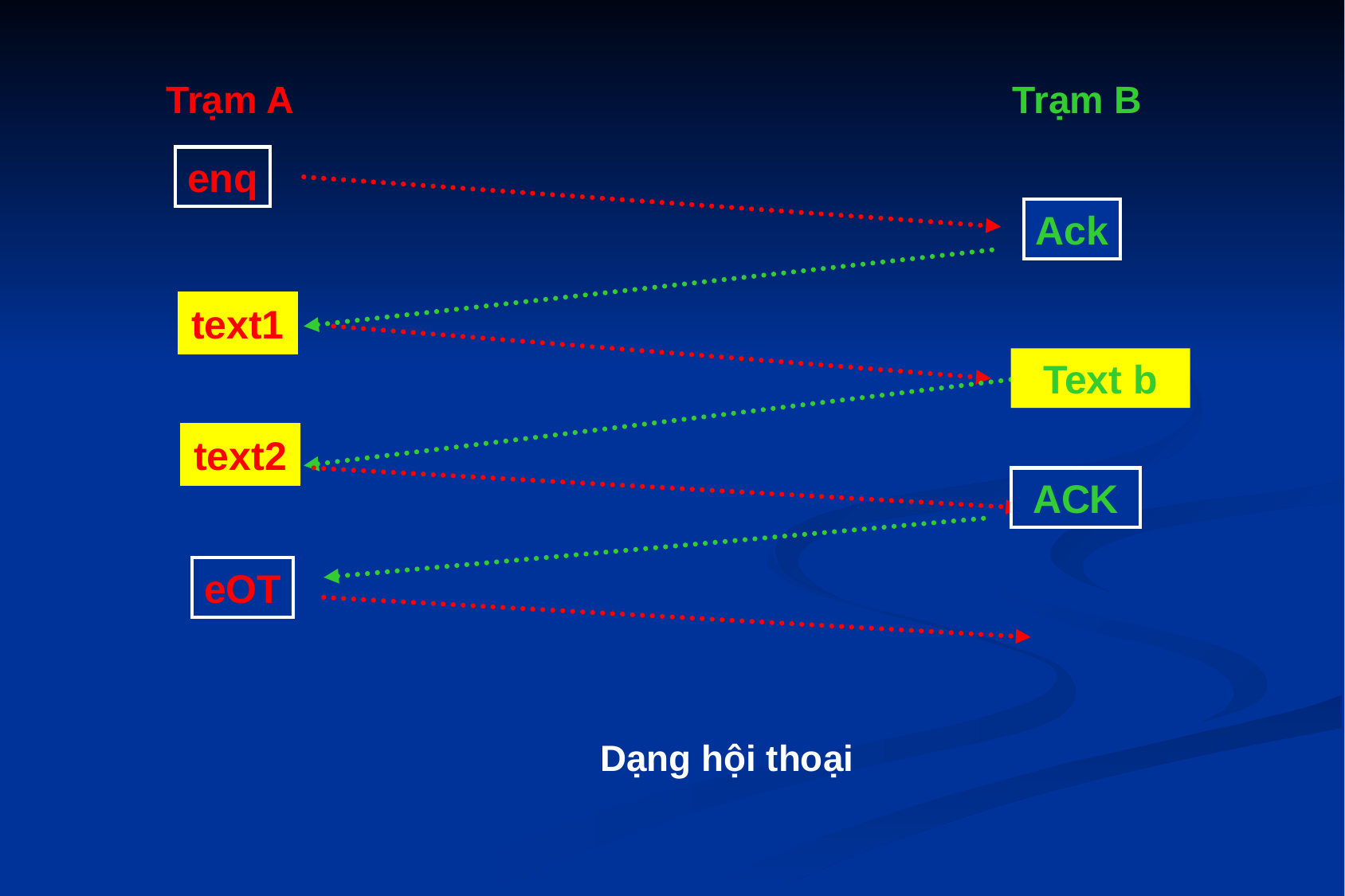

Trạm A                                                                    Trạm B
enq

Ack

text1

Text b

text2

ACK

eOT

Dạng hội thoại